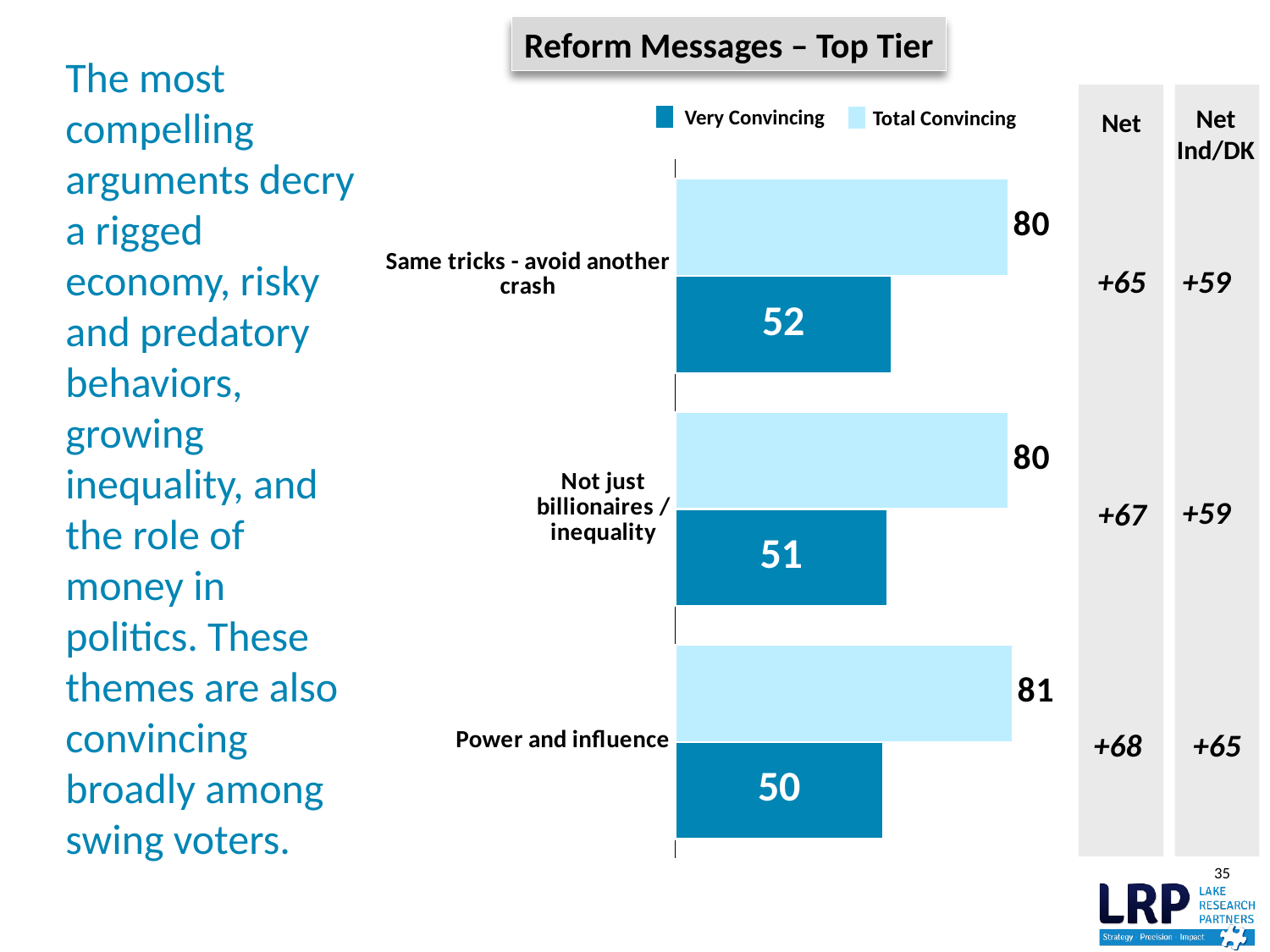

Reform Messages – Top Tier
# The most compelling arguments decry a rigged economy, risky and predatory behaviors, growing inequality, and the role of money in politics. These themes are also convincing broadly among swing voters.

Net
Ind/DK
Very Convincing
Total Convincing
Net

### Chart

| Category |  |  |
|---|---|---|
| Same tricks - avoid another crash | 80.0 | 52.0 |
| Not just billionaires /inequality | 80.0 | 51.0 |
| Power and influence | 81.0 | 50.0 |
+65
+59
+59
+67
+68
+65
35